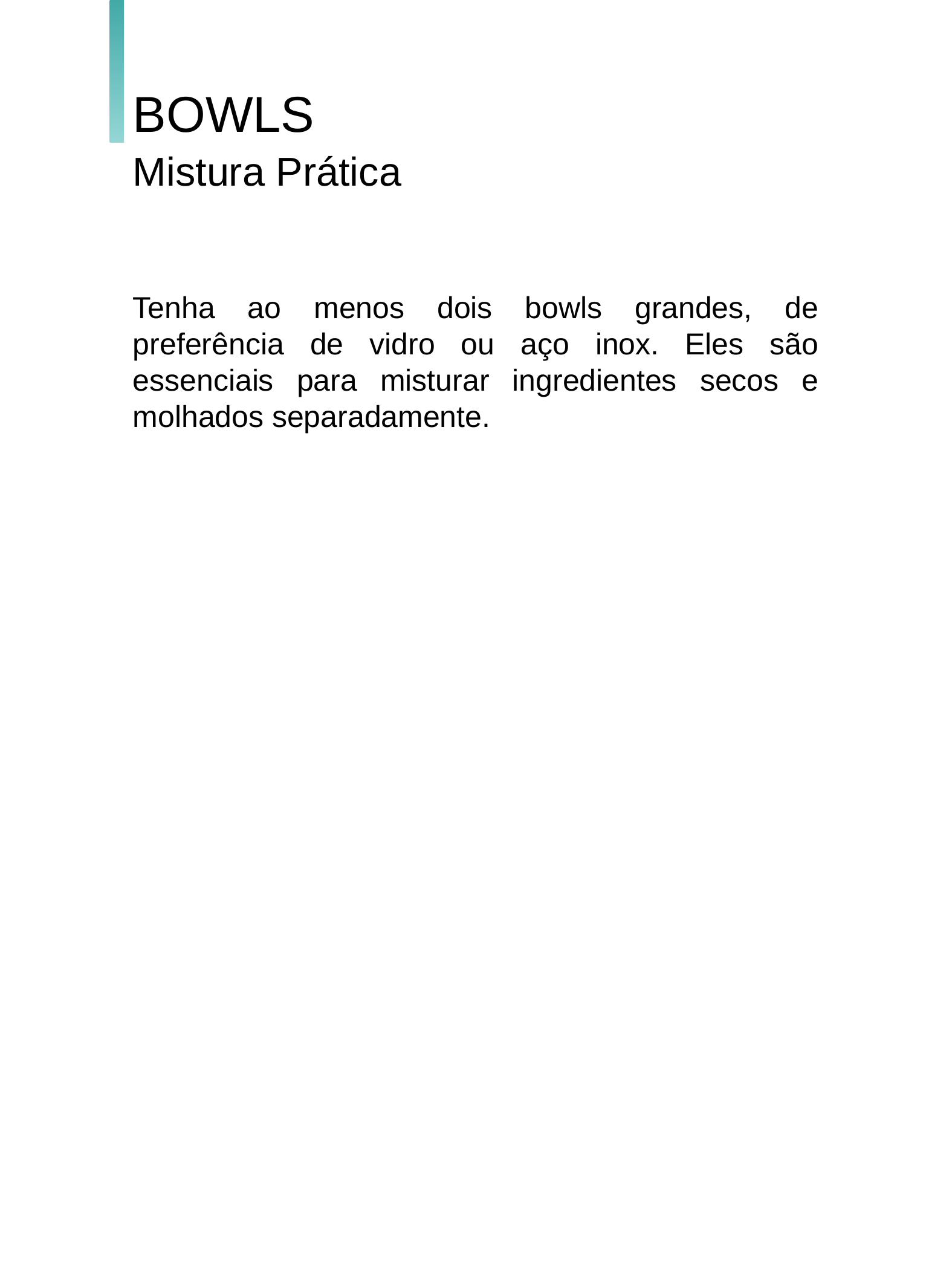

BOWLS
Mistura Prática
Tenha ao menos dois bowls grandes, de preferência de vidro ou aço inox. Eles são essenciais para misturar ingredientes secos e molhados separadamente.